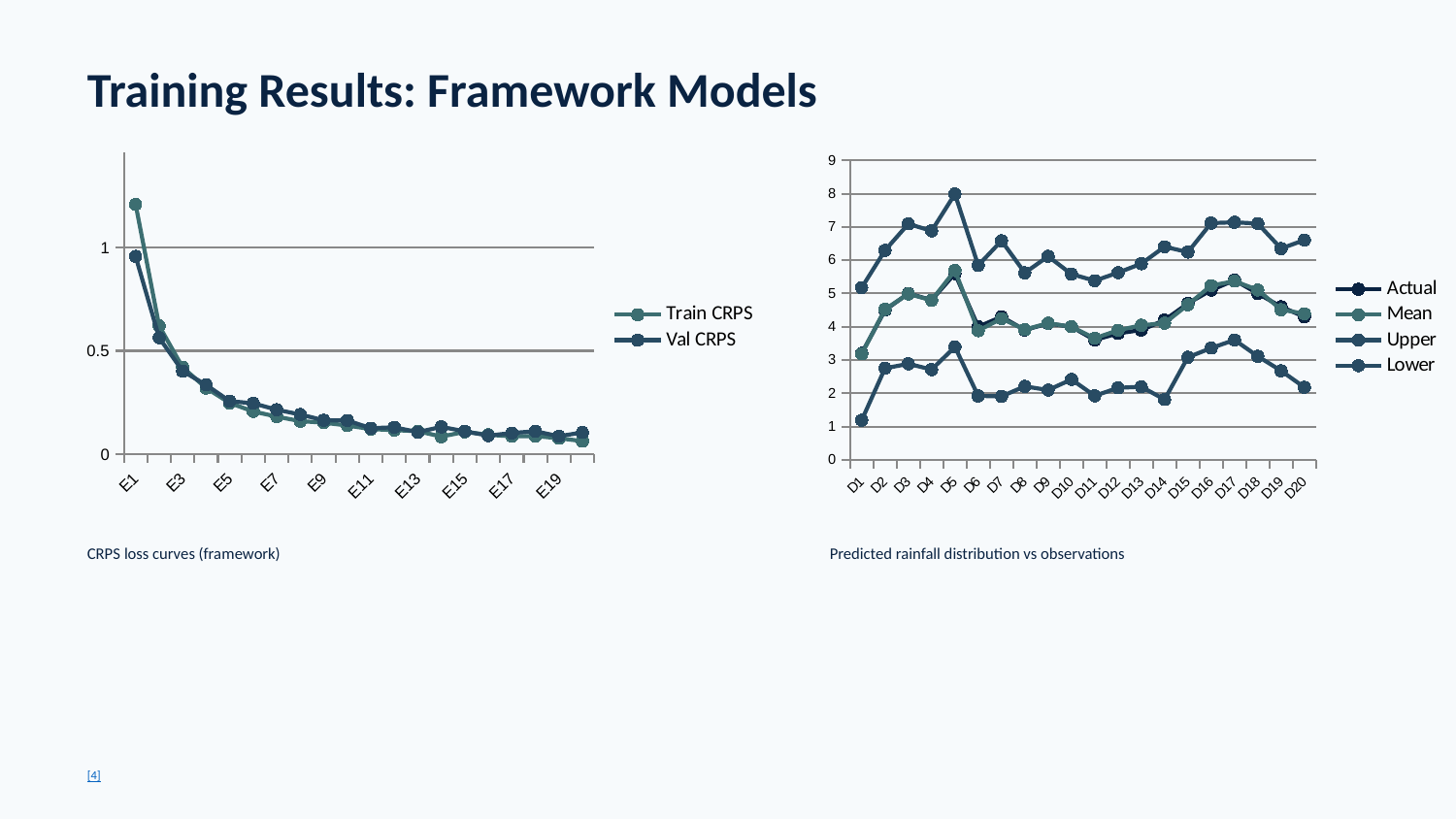

Training Results: Framework Models

### Chart

| Category | Train CRPS | Val CRPS |
|---|---|---|
| E1 | 1.206887971704842 | 0.9558738682401772 |
| E2 | 0.6207988250377505 | 0.5634121686251881 |
| E3 | 0.42014791056956974 | 0.40194723862936793 |
| E4 | 0.3200673676515543 | 0.3354078931814122 |
| E5 | 0.2480401084427285 | 0.25714379996782305 |
| E6 | 0.207274271795139 | 0.24662284846280075 |
| E7 | 0.18242114428472497 | 0.2156266487281619 |
| E8 | 0.16063498815225324 | 0.19258063249060844 |
| E9 | 0.15309985276339128 | 0.1646543278296495 |
| E10 | 0.13958139885287424 | 0.16390415568008385 |
| E11 | 0.12221627923162634 | 0.1265288485938758 |
| E12 | 0.11716529108656887 | 0.1309351255481155 |
| E13 | 0.11207762300017722 | 0.10754898767167749 |
| E14 | 0.08578134890752251 | 0.1328247817773147 |
| E15 | 0.10879243504602377 | 0.11141878381850132 |
| E16 | 0.09477083575338813 | 0.09077691679928658 |
| E17 | 0.08714792486470917 | 0.10294014066721997 |
| E18 | 0.08854507589346997 | 0.11177791963890527 |
| E19 | 0.0777770614468719 | 0.0875991151988069 |
| E20 | 0.06442375978180251 | 0.10603726439749889 |

### Chart

| Category | Actual | Mean | Upper | Lower |
|---|---|---|---|---|
| D1 | 3.2 | 3.1835406460868367 | 5.176508264338073 | 1.1905730278356002 |
| D2 | 4.5 | 4.522602703449273 | 6.295110377210841 | 2.7500950296877043 |
| D3 | 5.0 | 4.987533399818356 | 7.091697671614801 | 2.8833691280219114 |
| D4 | 4.8 | 4.796138534689643 | 6.8812336660238325 | 2.711043403355453 |
| D5 | 5.6 | 5.690992895369743 | 7.9895423832789465 | 3.39244340746054 |
| D6 | 4.0 | 3.8811177970297566 | 5.843745194688454 | 1.9184903993710596 |
| D7 | 4.3 | 4.245965845342353 | 6.583864735950735 | 1.9080669547339721 |
| D8 | 3.9 | 3.913193097734587 | 5.619475172807444 | 2.2069110226617297 |
| D9 | 4.1 | 4.106093455792865 | 6.116835203757533 | 2.095351707828198 |
| D10 | 4.0 | 3.999103800389125 | 5.582899930259677 | 2.4153076705185734 |
| D11 | 3.6 | 3.6525738122164766 | 5.382845996336817 | 1.9223016280961363 |
| D12 | 3.8 | 3.8933197060964124 | 5.625136541293945 | 2.1615028708988797 |
| D13 | 3.9 | 4.044094512454751 | 5.893485004510205 | 2.194704020399297 |
| D14 | 4.2 | 4.106874276028025 | 6.403650817079477 | 1.8100977349765723 |
| D15 | 4.7 | 4.662497732067865 | 6.243742492814104 | 3.081252971321626 |
| D16 | 5.1 | 5.236468420226545 | 7.115423812741903 | 3.357513027711186 |
| D17 | 5.4 | 5.370637564755549 | 7.139440770592111 | 3.601834358918988 |
| D18 | 5.0 | 5.1057341200393624 | 7.100978635671796 | 3.1104896044069297 |
| D19 | 4.6 | 4.512521488811425 | 6.350289679099111 | 2.674753298523738 |
| D20 | 4.3 | 4.3920765208934744 | 6.605693167169126 | 2.1784598746178228 |
CRPS loss curves (framework)
Predicted rainfall distribution vs observations
[4]